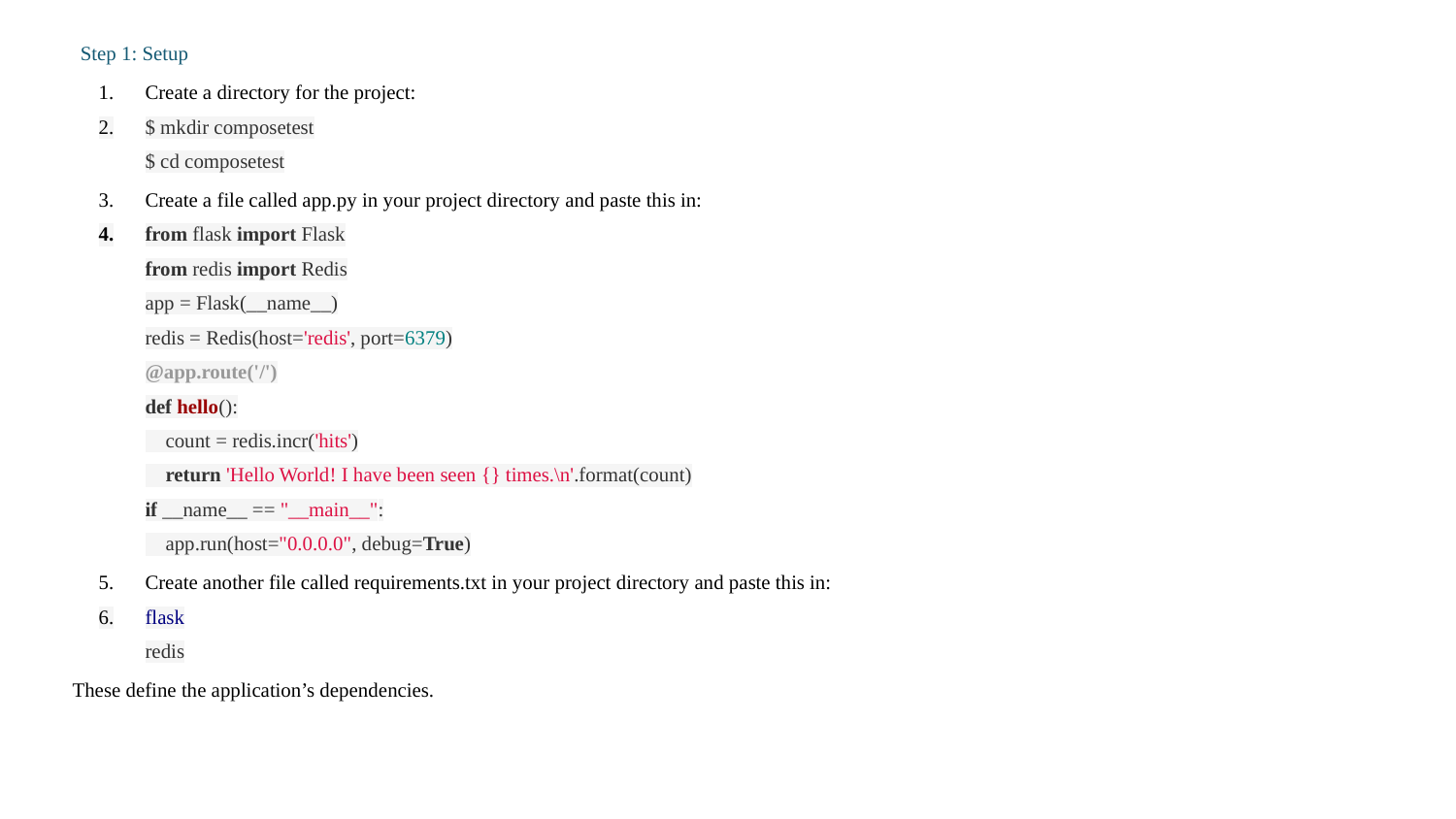

Step 1: Setup
Create a directory for the project:
$ mkdir composetest
$ cd composetest
Create a file called app.py in your project directory and paste this in:
from flask import Flask
from redis import Redis
app = Flask(__name__)
redis = Redis(host='redis', port=6379)
@app.route('/')
def hello():
    count = redis.incr('hits')
    return 'Hello World! I have been seen {} times.\n'.format(count)
if __name__ == "__main__":
    app.run(host="0.0.0.0", debug=True)
Create another file called requirements.txt in your project directory and paste this in:
flask
redis
These define the application’s dependencies.